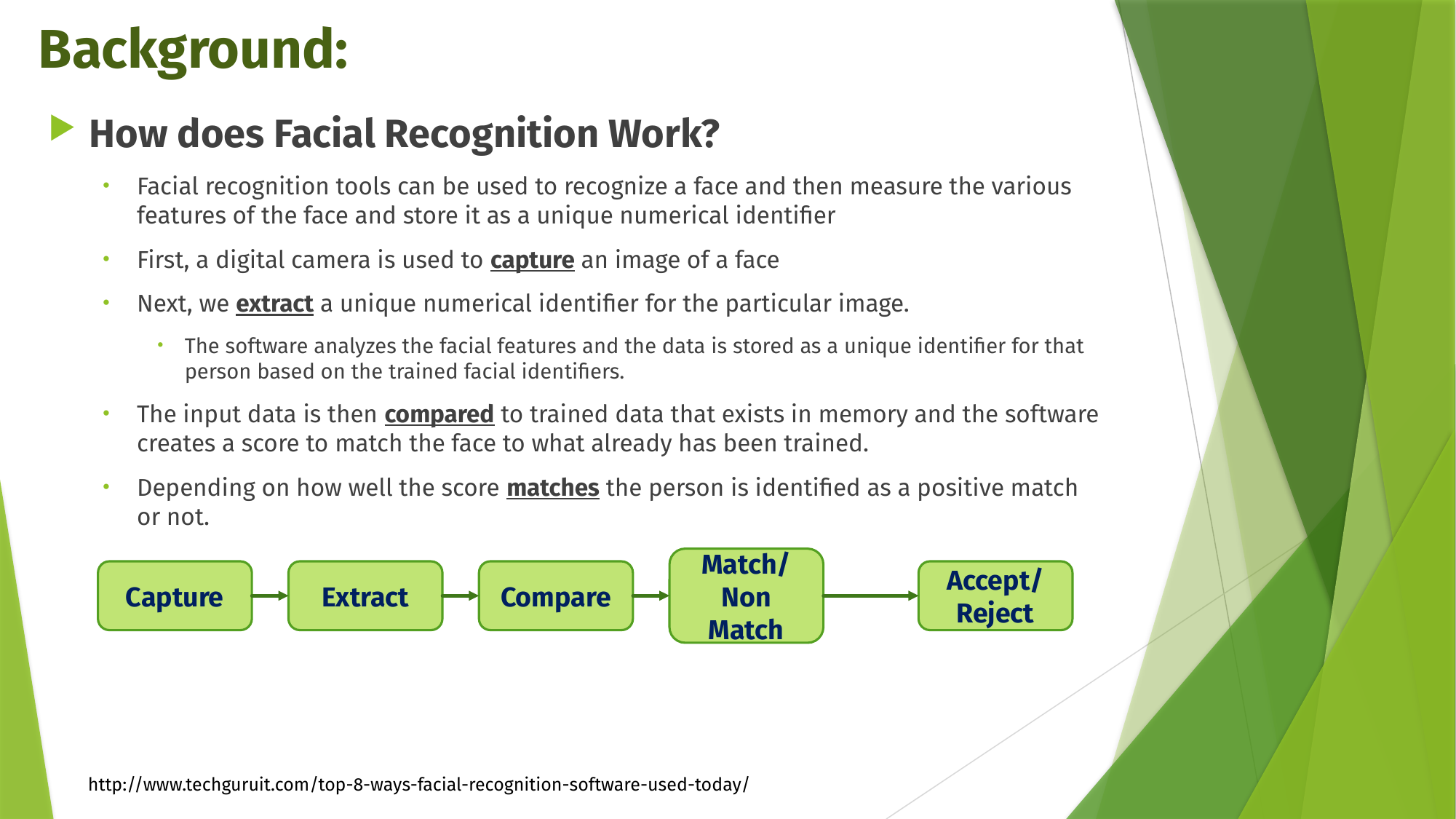

# Background:
How does Facial Recognition Work?
Facial recognition tools can be used to recognize a face and then measure the various features of the face and store it as a unique numerical identifier
First, a digital camera is used to capture an image of a face
Next, we extract a unique numerical identifier for the particular image.
The software analyzes the facial features and the data is stored as a unique identifier for that person based on the trained facial identifiers.
The input data is then compared to trained data that exists in memory and the software creates a score to match the face to what already has been trained.
Depending on how well the score matches the person is identified as a positive match or not.

Match/
Non Match
Capture
Extract
Compare
Accept/
Reject
http://www.techguruit.com/top-8-ways-facial-recognition-software-used-today/